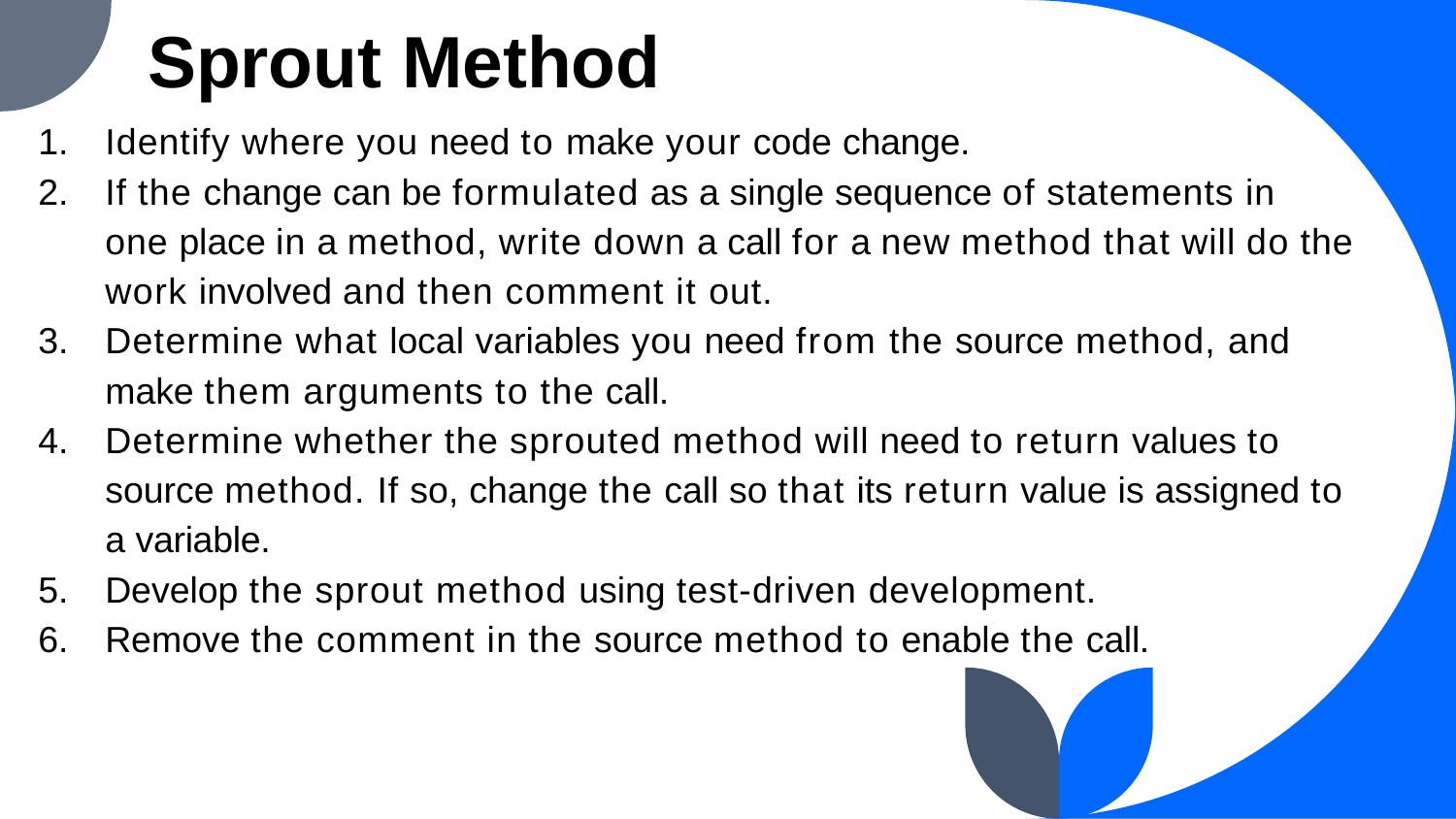

Sprout Method
Identify where you need to make your code change.
If the change can be formulated as a single sequence of statements in  one place in a method, write down a call for a new method that will do the work involved and then comment it out.
Determine what local variables you need from the source method, and make them arguments to the call.
Determine whether the sprouted method will need to return values to source method. If so, change the call so that its return value is assigned to a variable.
Develop the sprout method using test-driven development.
Remove the comment in the source method to enable the call.